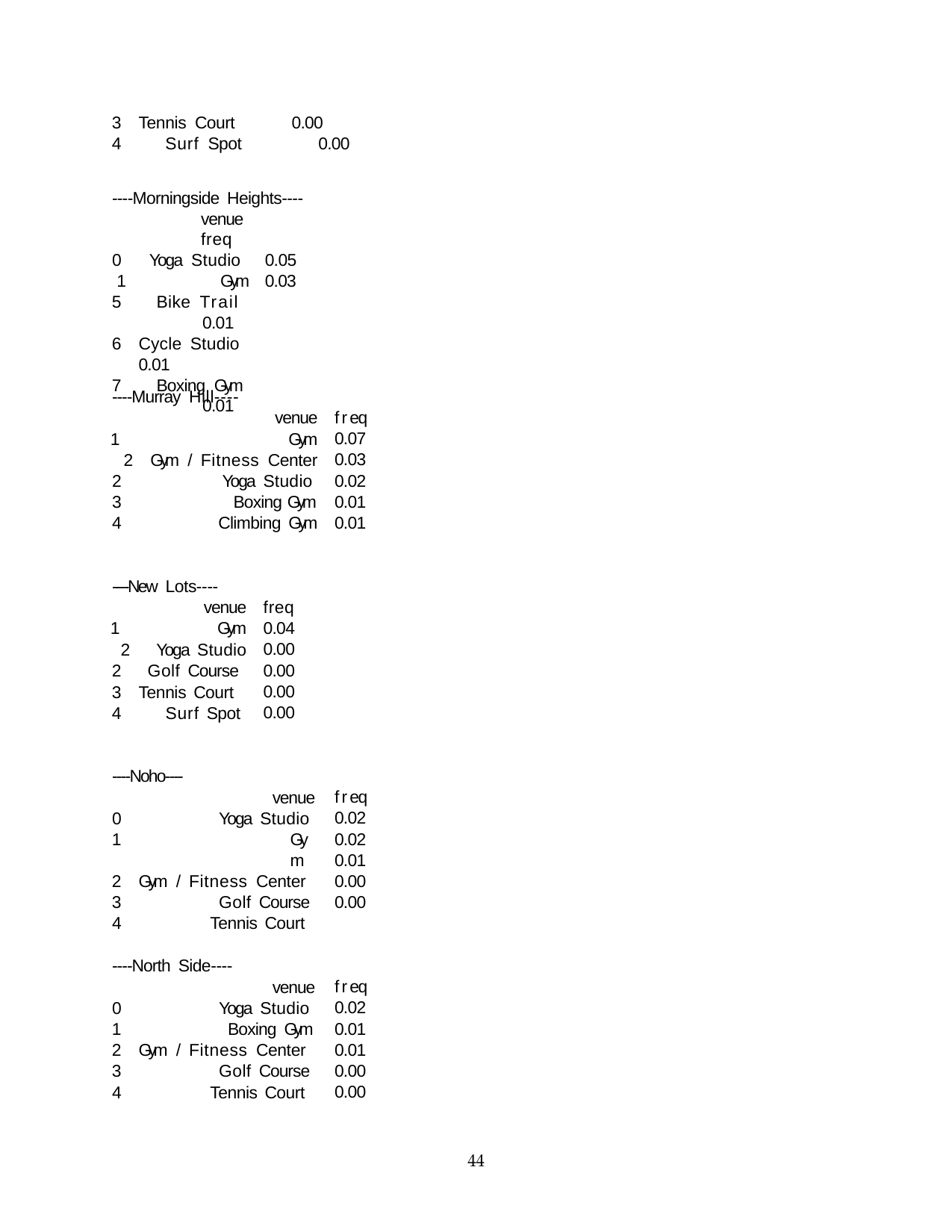

Tennis Court	0.00
Surf Spot	0.00

----Morningside Heights----
venue	freq
0	Yoga  Studio	0.05  1		Gym	0.03
Bike Trail	0.01
Cycle Studio	0.01
Boxing Gym	0.01
----Murray Hill----
venue
Gym
Gym / Fitness Center
freq  0.07
0.03
0.02
0.01
0.01
2
3
4
Yoga Studio  Boxing Gym  Climbing Gym
----New Lots----
venue
Gym
Yoga Studio
freq  0.04
0.00
0.00
0.00
0.00
Golf Course
Tennis Court
Surf Spot
----Noho----
venue
freq  0.02
0.02
0.01
0.00
0.00
0
Gym
Gym / Fitness Center
Golf Course
Tennis Court
Yoga Studio
----North Side----
venue
freq  0.02
0.01
0.01
0.00
0.00
0
Boxing Gym
Gym / Fitness Center
Golf Course
Tennis Court
Yoga Studio
44